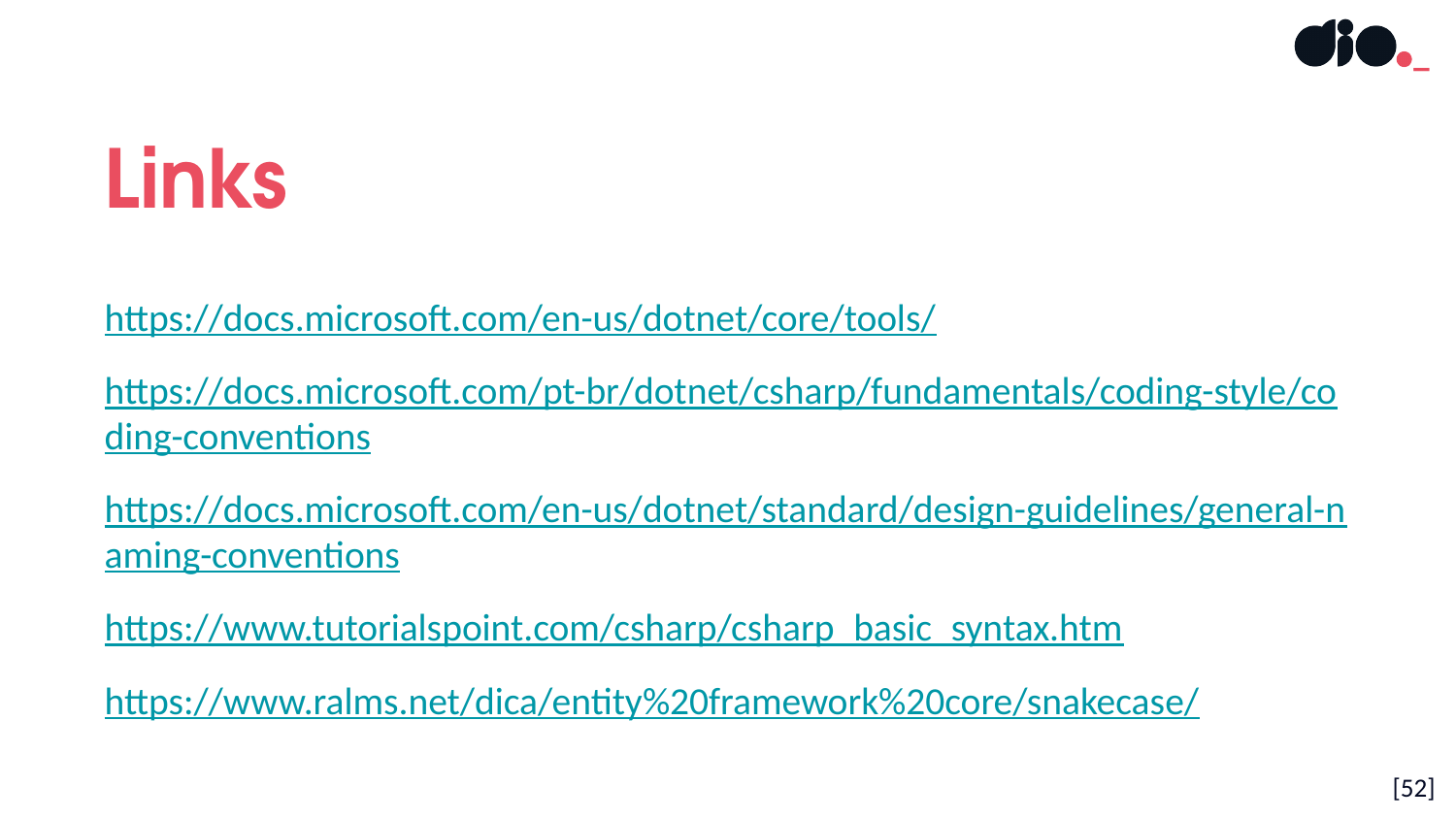

Links
https://docs.microsoft.com/en-us/dotnet/core/tools/
https://docs.microsoft.com/pt-br/dotnet/csharp/fundamentals/coding-style/coding-conventions
https://docs.microsoft.com/en-us/dotnet/standard/design-guidelines/general-naming-conventions
https://www.tutorialspoint.com/csharp/csharp_basic_syntax.htm
https://www.ralms.net/dica/entity%20framework%20core/snakecase/
[52]